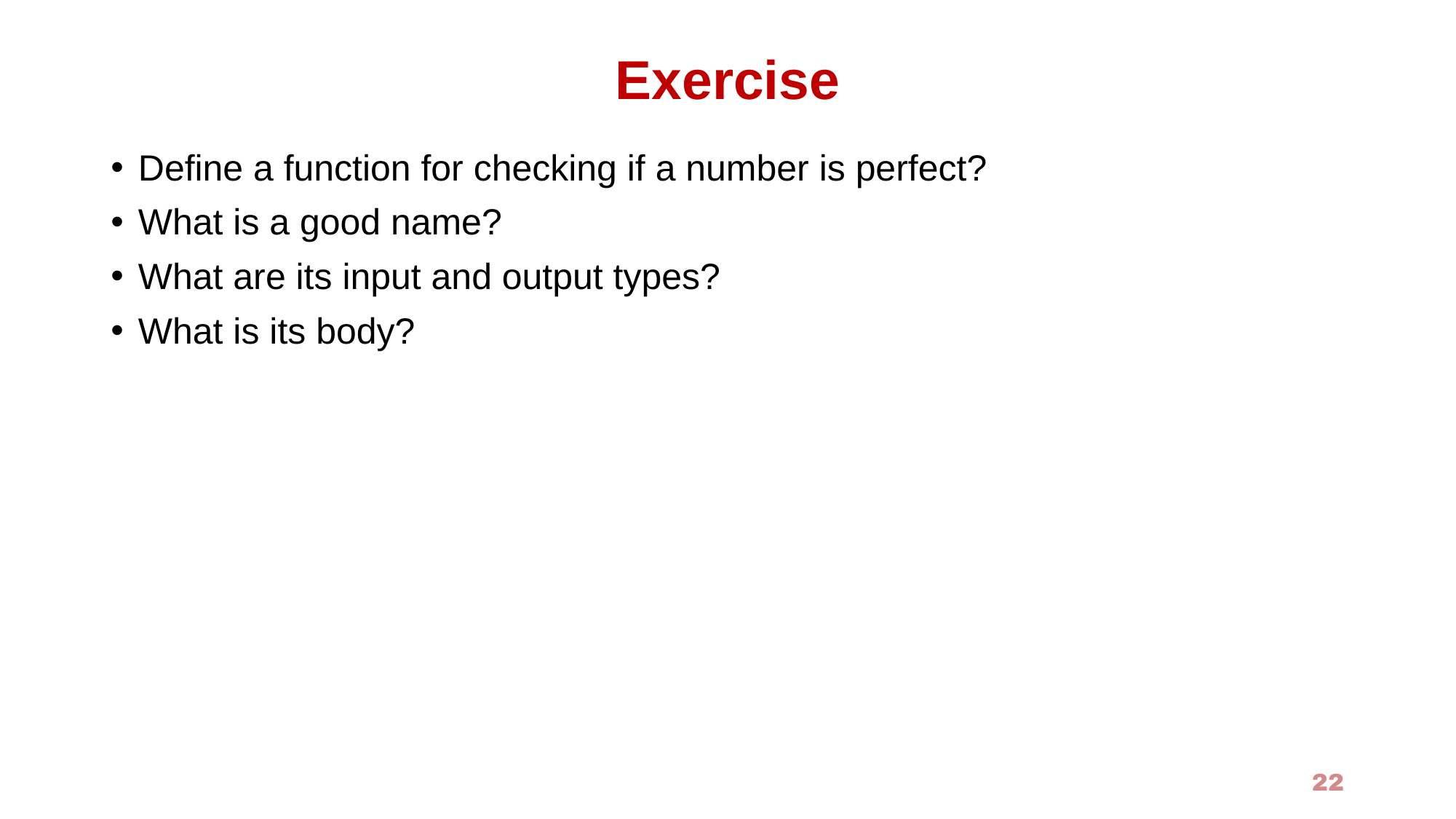

# Exercise
Define a function for checking if a number is perfect?
What is a good name?
What are its input and output types?
What is its body?

22